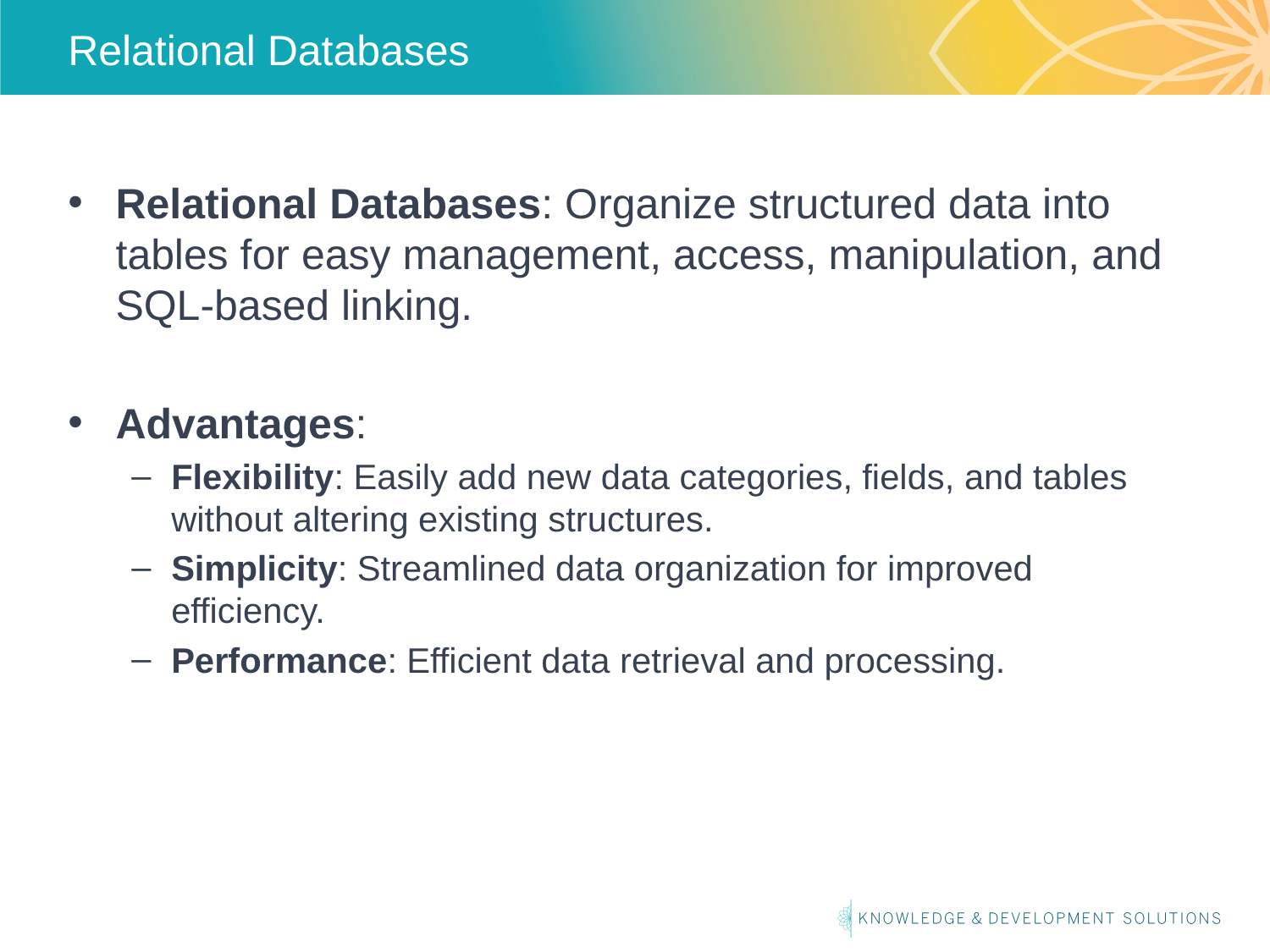

# Relational Databases
Relational Databases: Organize structured data into tables for easy management, access, manipulation, and SQL-based linking.

Advantages:
Flexibility: Easily add new data categories, fields, and tables without altering existing structures.
Simplicity: Streamlined data organization for improved efficiency.
Performance: Efficient data retrieval and processing.